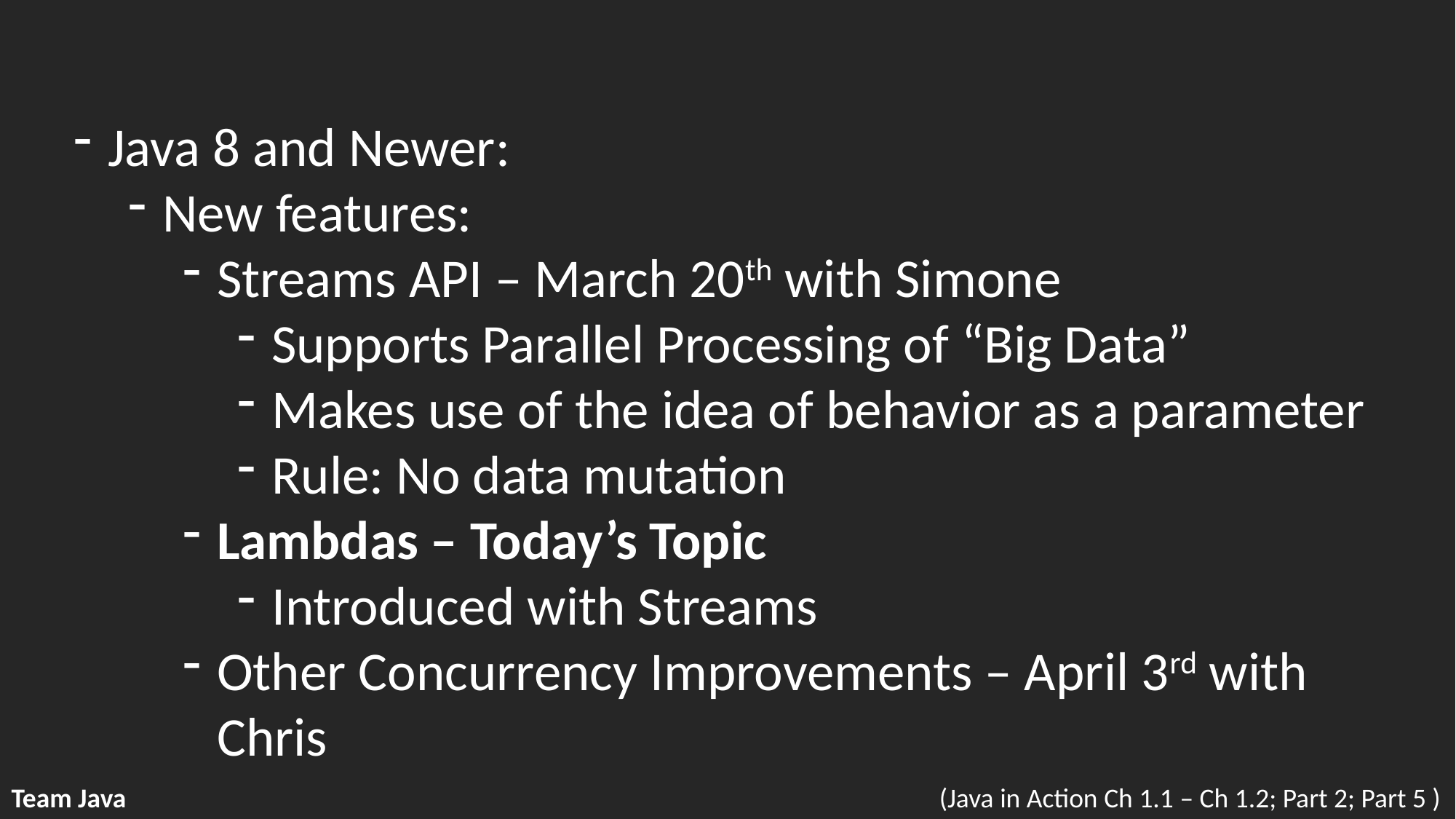

Java 8 and Newer:
New features:
Streams API – March 20th with Simone
Supports Parallel Processing of “Big Data”
Makes use of the idea of behavior as a parameter
Rule: No data mutation
Lambdas – Today’s Topic
Introduced with Streams
Other Concurrency Improvements – April 3rd with Chris
Team Java
(Java in Action Ch 1.1 – Ch 1.2; Part 2; Part 5 )